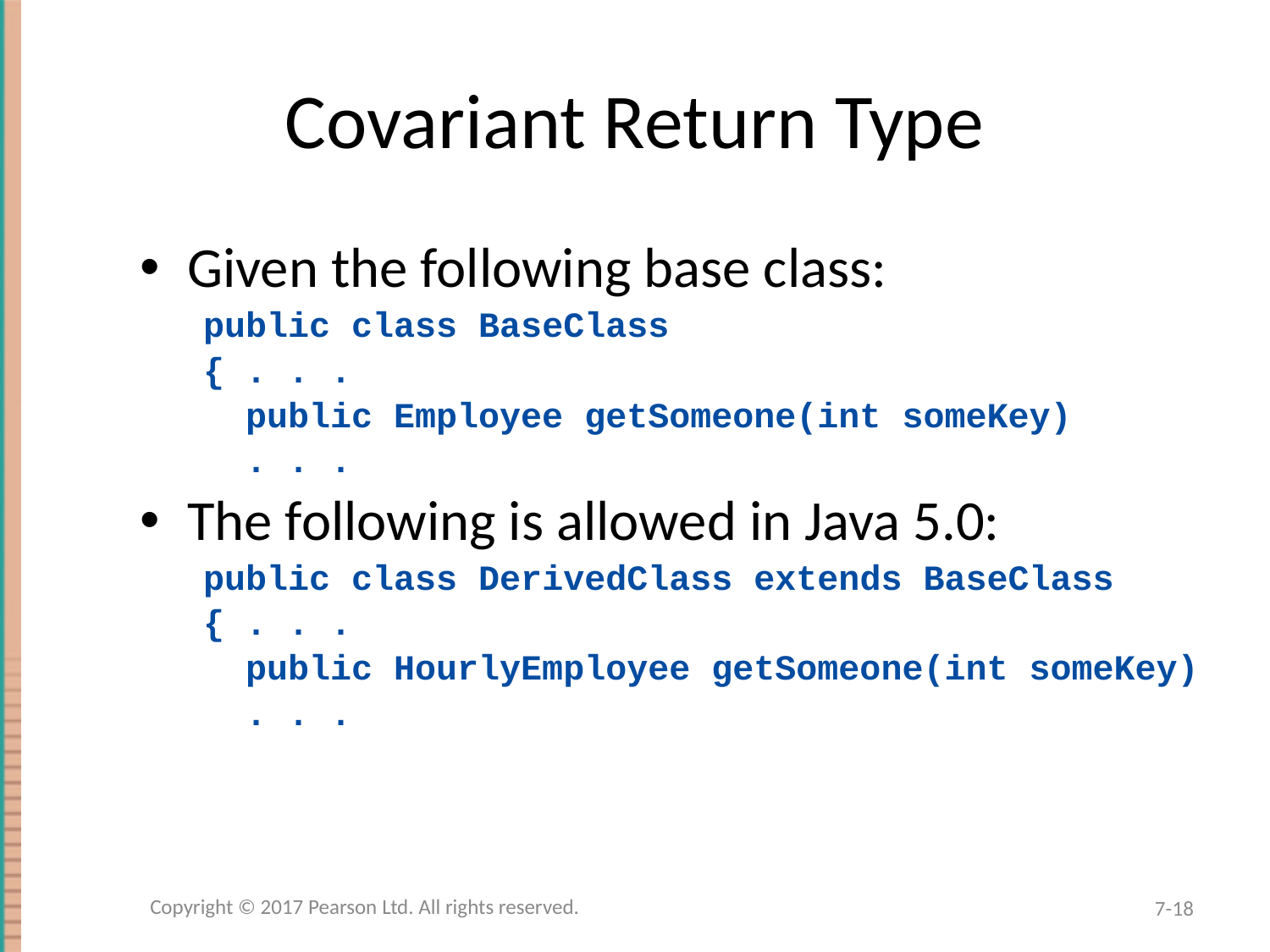

# Covariant Return Type
Given the following base class:
public class BaseClass
{ . . .
  public Employee getSomeone(int someKey)
  . . .
The following is allowed in Java 5.0:
public class DerivedClass extends BaseClass
{ . . .
  public HourlyEmployee getSomeone(int someKey)
  . . .
Copyright © 2017 Pearson Ltd. All rights reserved.
7-18